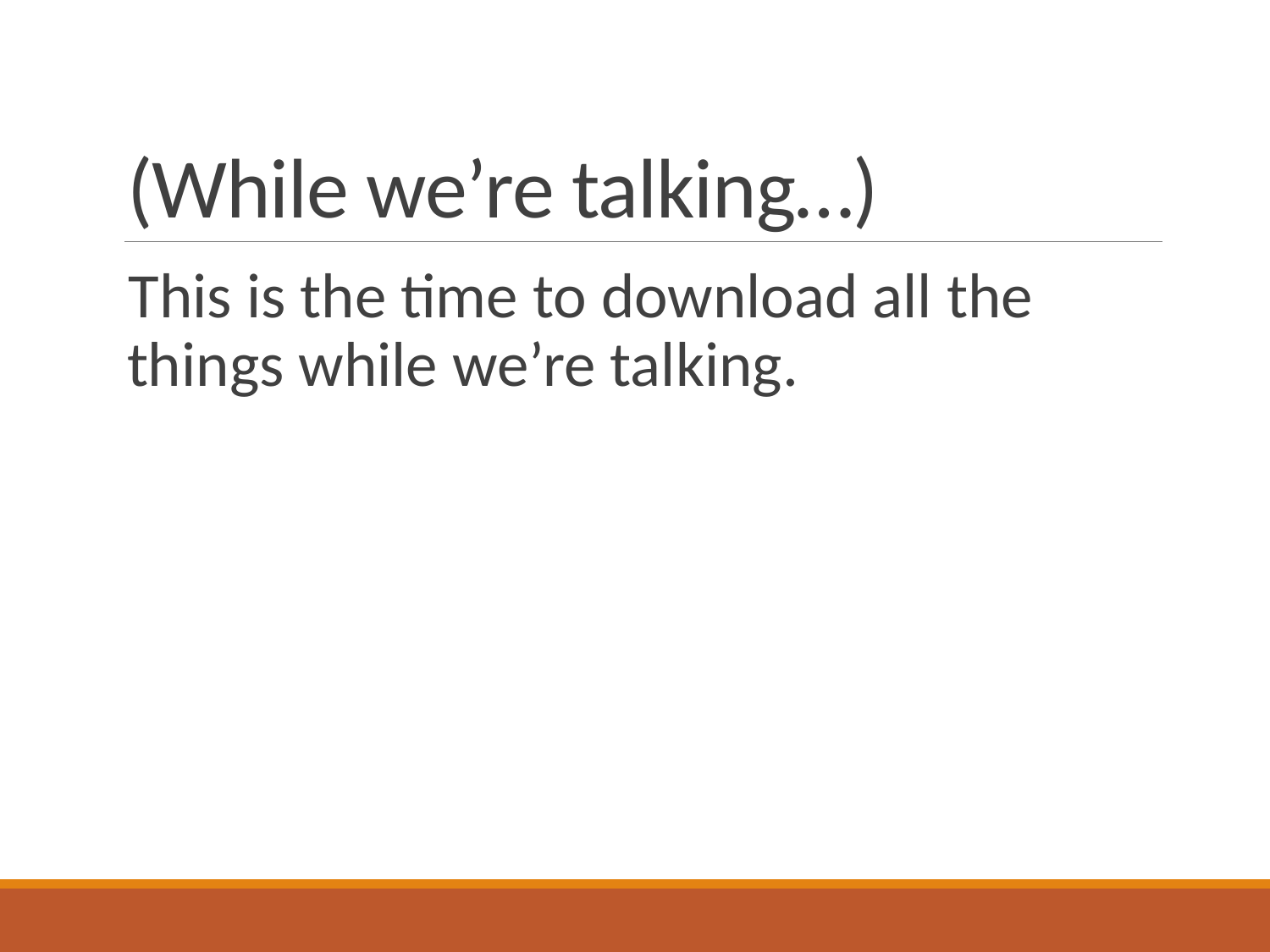

# (While we’re talking…)
This is the time to download all the things while we’re talking.